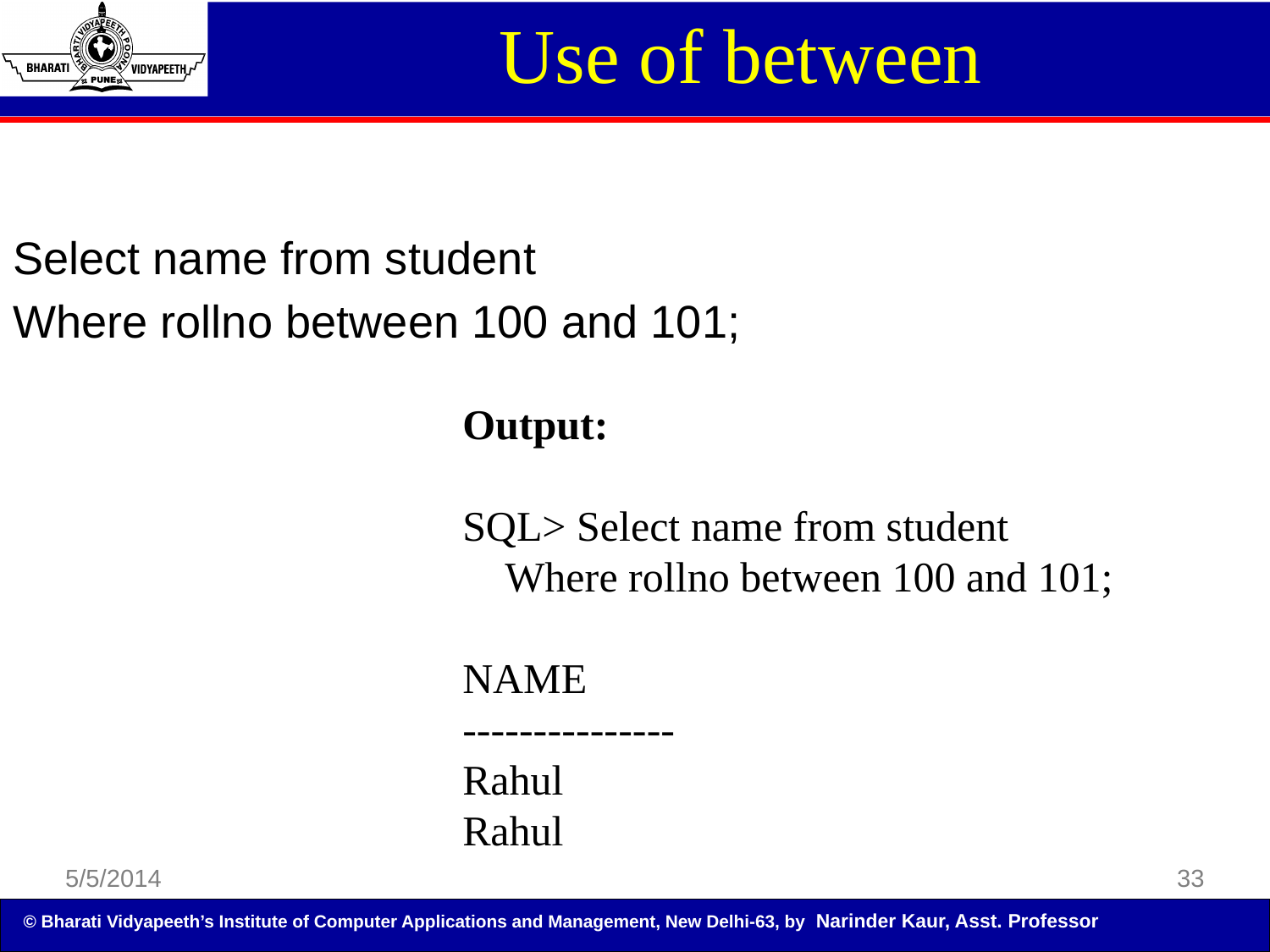

Use of between
Select name from student
Where rollno between 100 and 101;
Output:

SQL> Select name from student
    Where rollno between 100 and 101;

NAME
---------------
Rahul
Rahul
5/5/2014
33